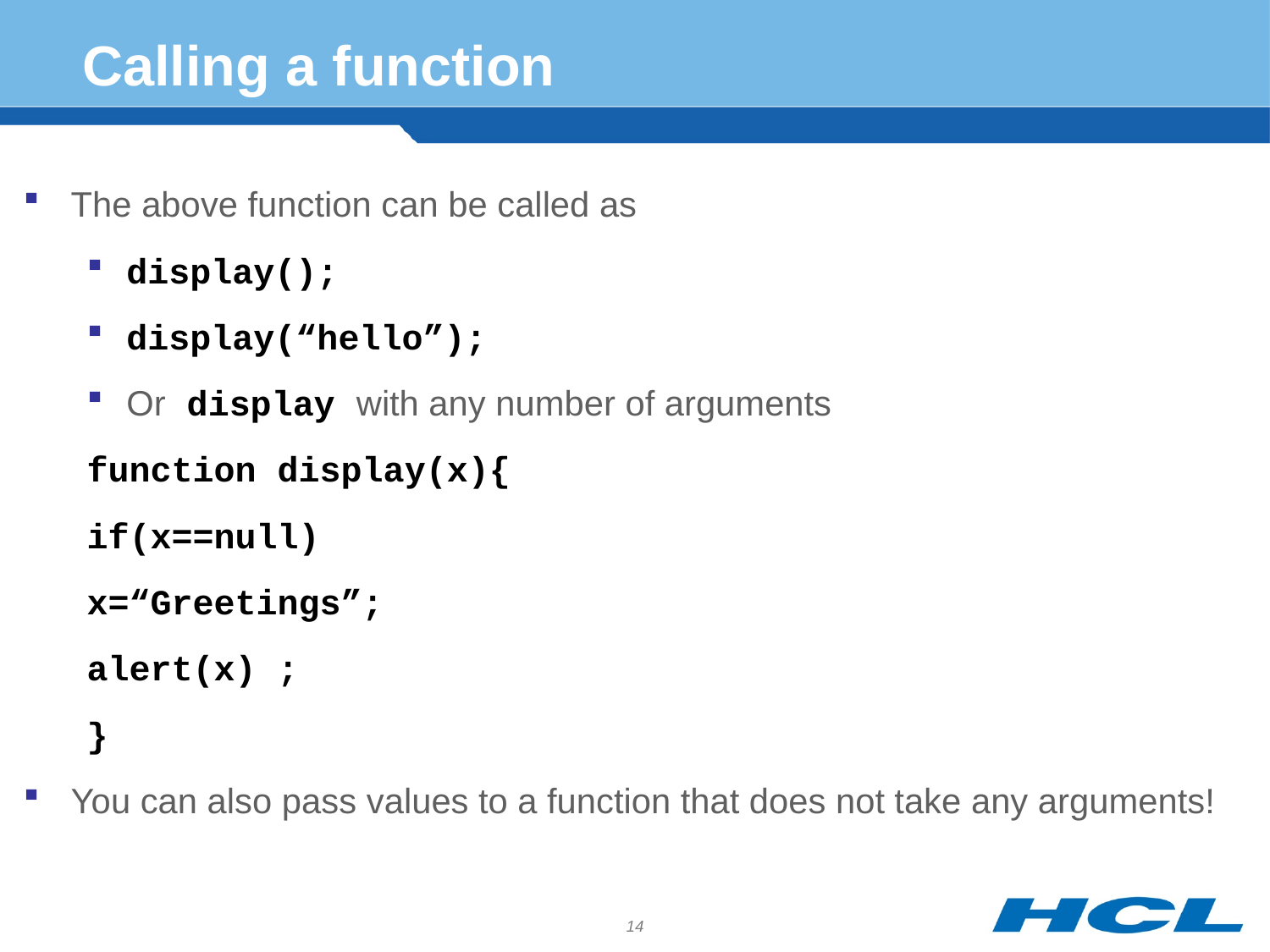

# Calling a function
The above function can be called as
display();
display(“hello”);
Or display with any number of arguments
function display(x){
if(x==null)
x=“Greetings”;
alert(x) ;
}
You can also pass values to a function that does not take any arguments!
14